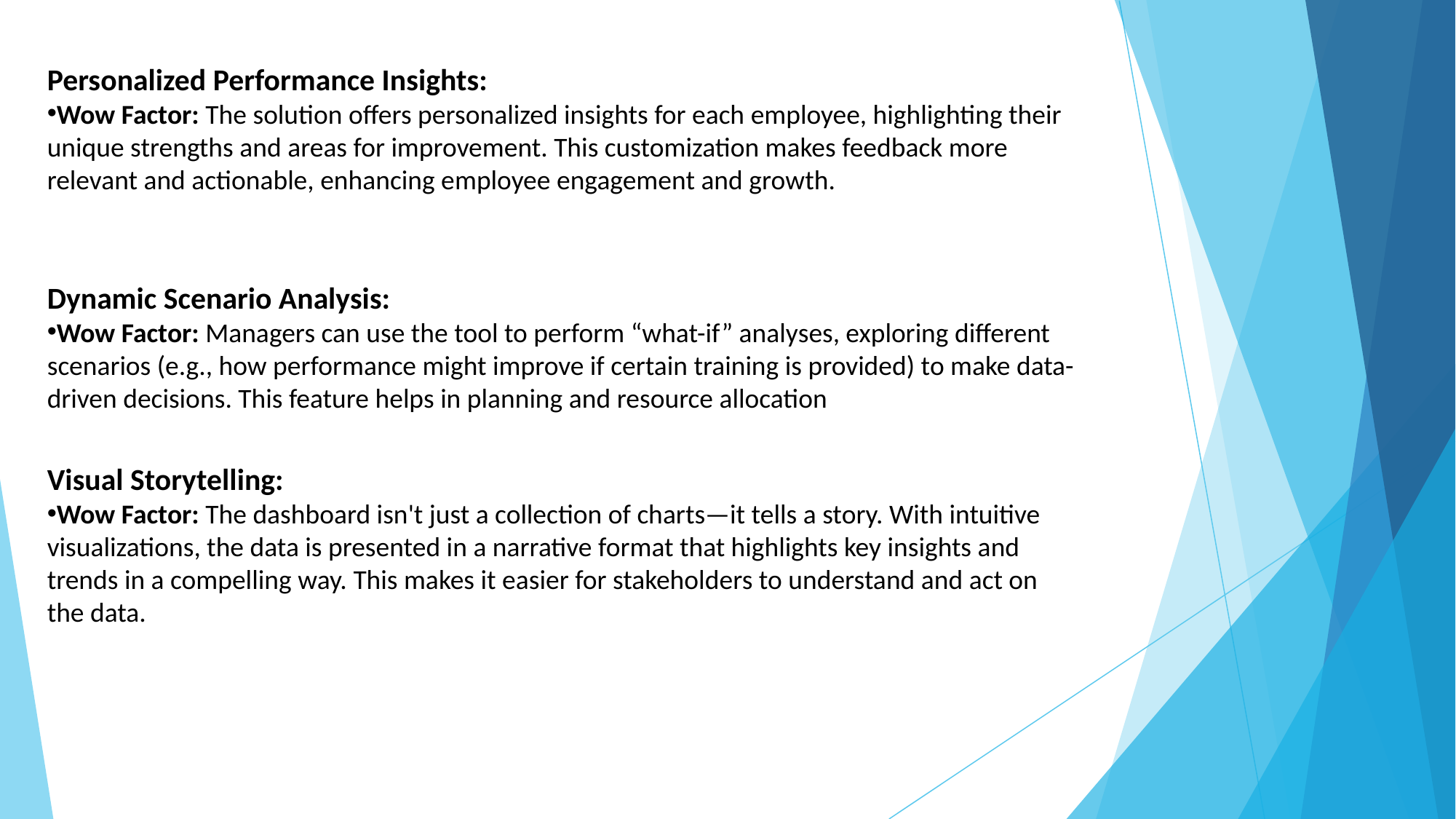

Personalized Performance Insights:
Wow Factor: The solution offers personalized insights for each employee, highlighting their unique strengths and areas for improvement. This customization makes feedback more relevant and actionable, enhancing employee engagement and growth.
Dynamic Scenario Analysis:
Wow Factor: Managers can use the tool to perform “what-if” analyses, exploring different scenarios (e.g., how performance might improve if certain training is provided) to make data-driven decisions. This feature helps in planning and resource allocation
Visual Storytelling:
Wow Factor: The dashboard isn't just a collection of charts—it tells a story. With intuitive visualizations, the data is presented in a narrative format that highlights key insights and trends in a compelling way. This makes it easier for stakeholders to understand and act on the data.